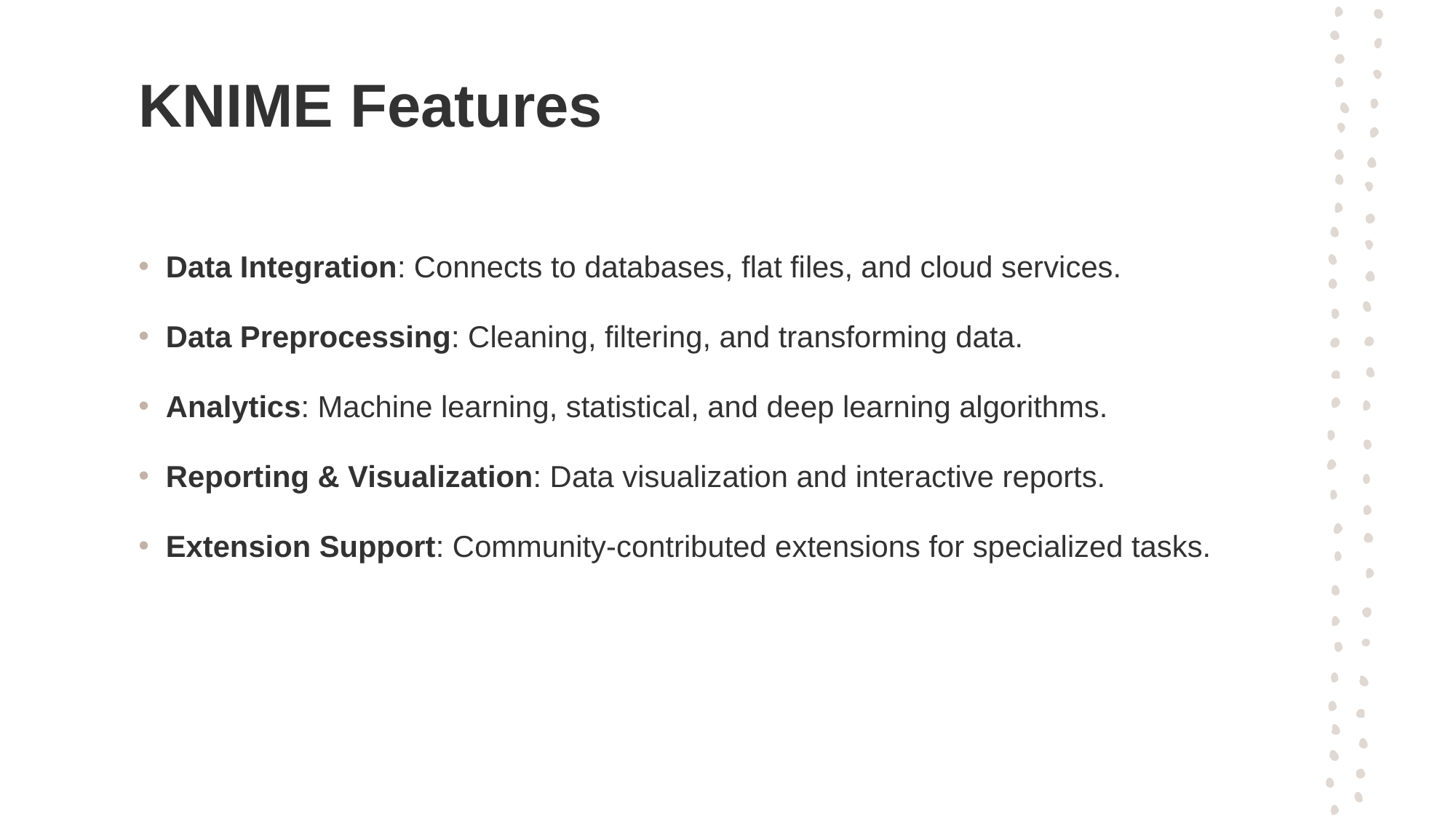

# KNIME Features

Data Integration: Connects to databases, flat files, and cloud services.
Data Preprocessing: Cleaning, filtering, and transforming data.
Analytics: Machine learning, statistical, and deep learning algorithms.
Reporting & Visualization: Data visualization and interactive reports.
Extension Support: Community-contributed extensions for specialized tasks.